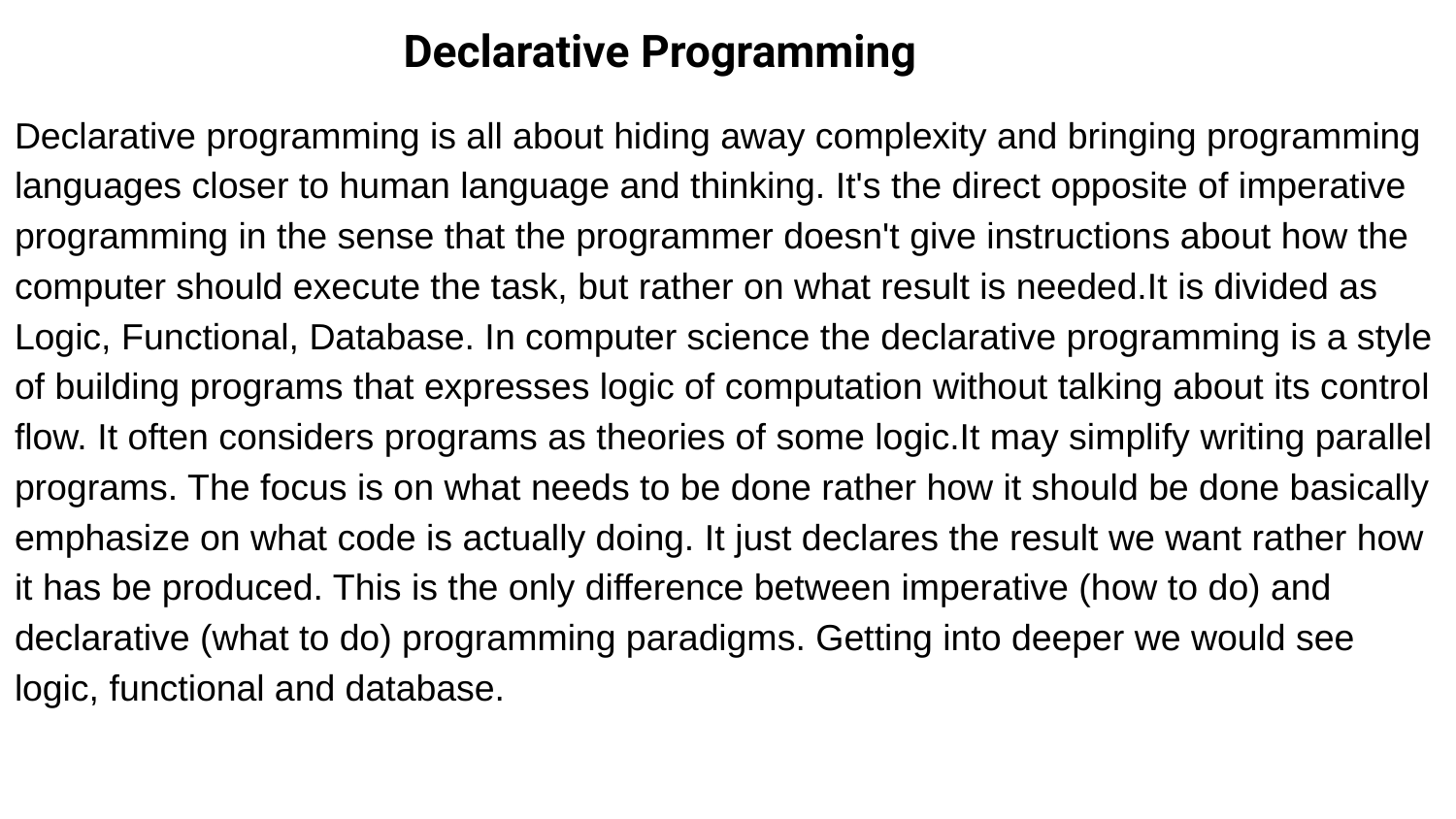

# Declarative Programming

Declarative programming is all about hiding away complexity and bringing programming languages closer to human language and thinking. It's the direct opposite of imperative programming in the sense that the programmer doesn't give instructions about how the computer should execute the task, but rather on what result is needed.It is divided as Logic, Functional, Database. In computer science the declarative programming is a style of building programs that expresses logic of computation without talking about its control flow. It often considers programs as theories of some logic.It may simplify writing parallel programs. The focus is on what needs to be done rather how it should be done basically emphasize on what code is actually doing. It just declares the result we want rather how it has be produced. This is the only difference between imperative (how to do) and declarative (what to do) programming paradigms. Getting into deeper we would see logic, functional and database.